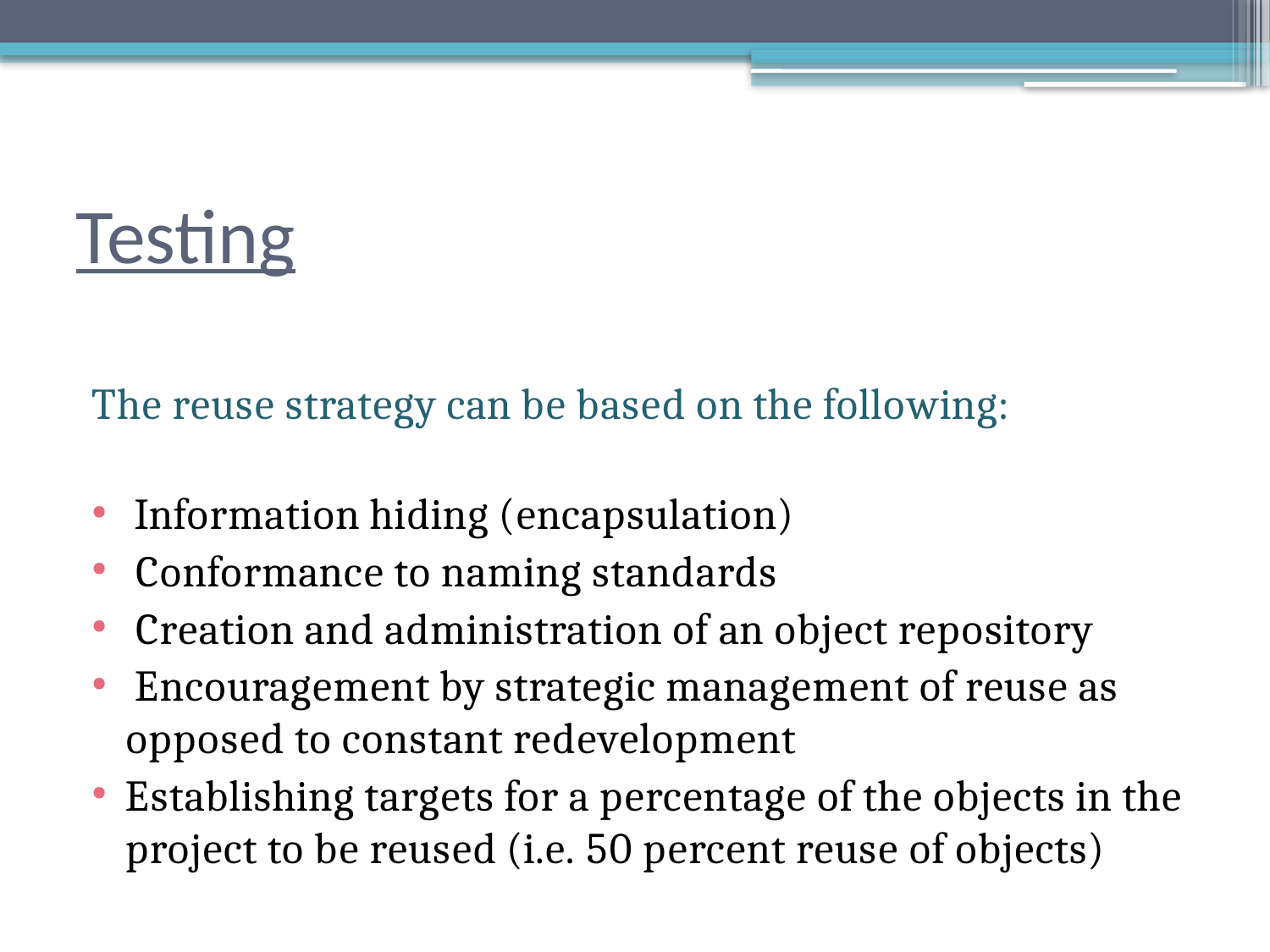

# Testing

The reuse strategy can be based on the following:
 Information hiding (encapsulation)
 Conformance to naming standards
 Creation and administration of an object repository
 Encouragement by strategic management of reuse as opposed to constant redevelopment
Establishing targets for a percentage of the objects in the project to be reused (i.e. 50 percent reuse of objects)